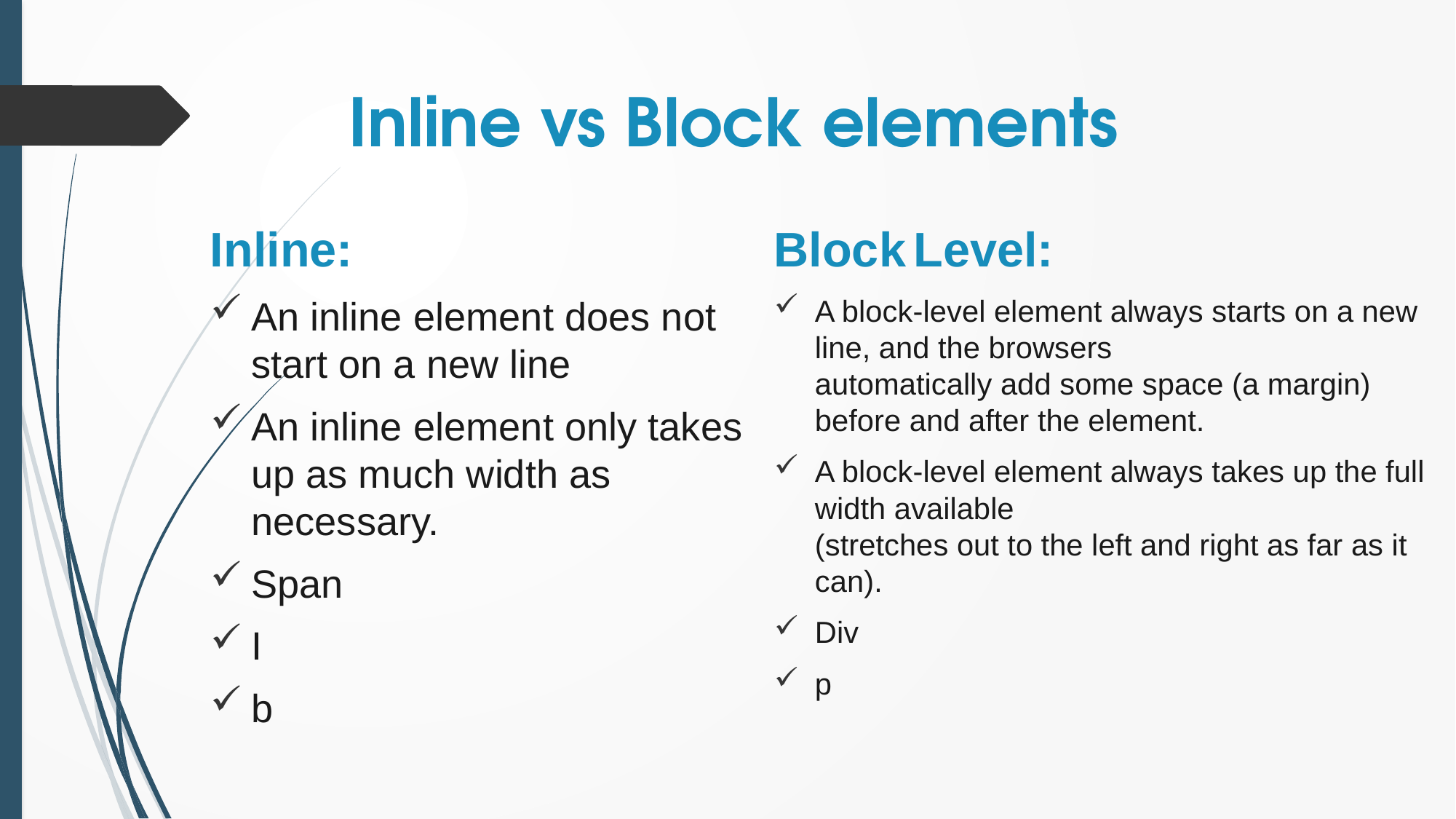

# Inline vs Block elements
Inline:
An inline element does not start on a new line
An inline element only takes up as much width as necessary.
Span
I
b

Block Level:
A block-level element always starts on a new line, and the browsers
automatically add some space (a margin) before and after the element.
A block-level element always takes up the full width available
(stretches out to the left and right as far as it can).
Div
p